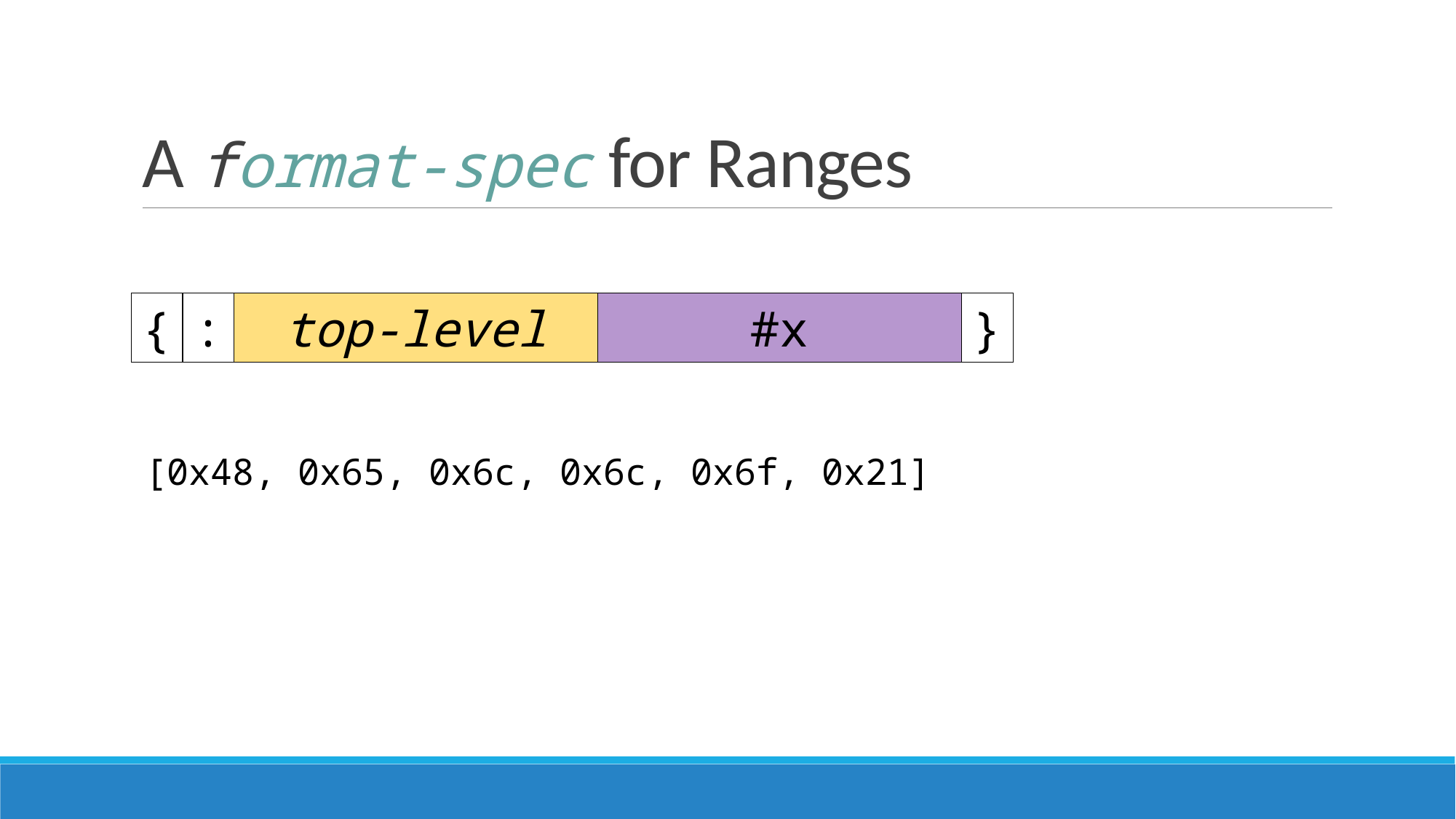

# A format-spec for Ranges
top-level
}
{
:
#x
[0x48, 0x65, 0x6c, 0x6c, 0x6f, 0x21]